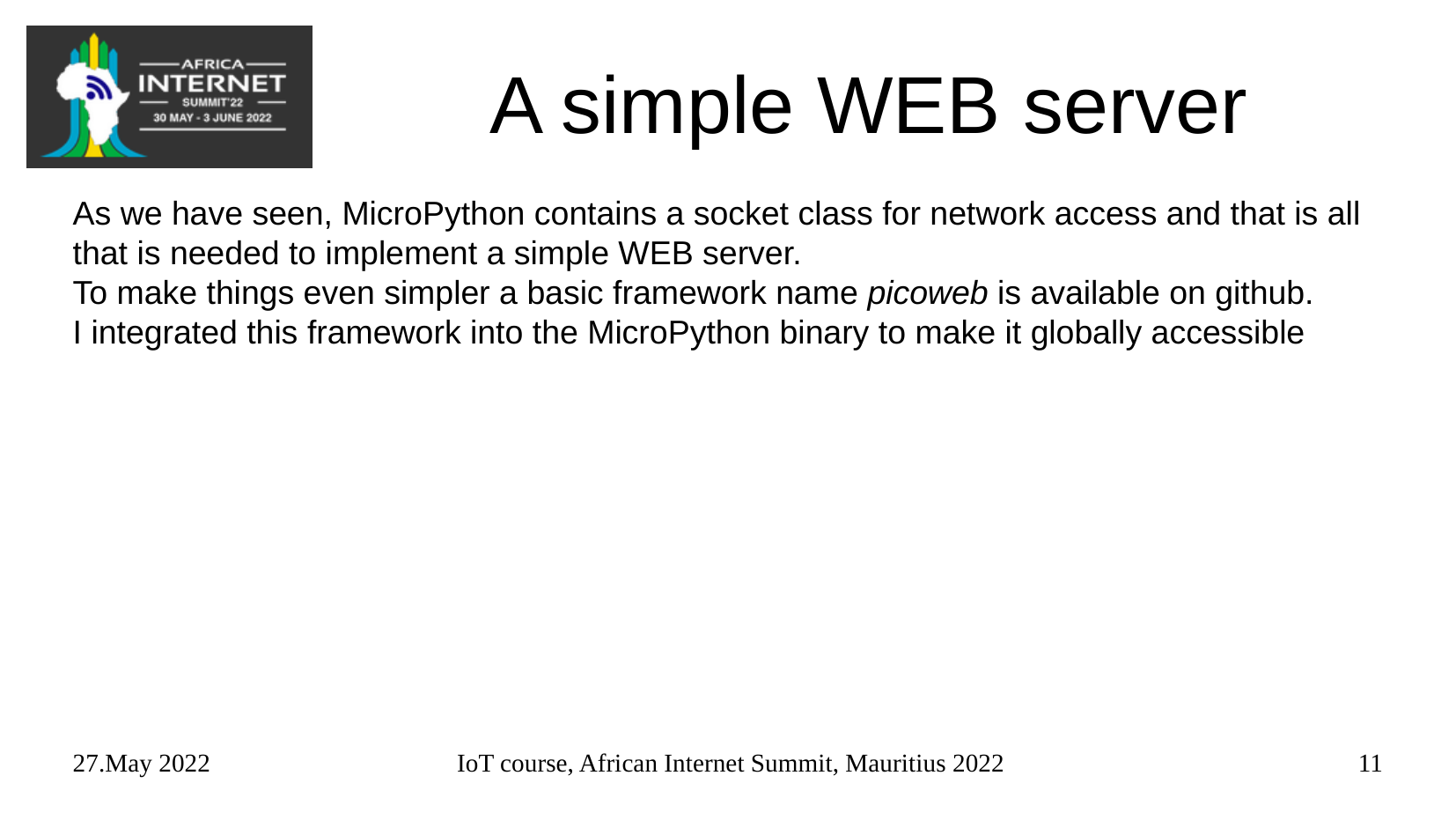

# A simple WEB server
As we have seen, MicroPython contains a socket class for network access and that is all that is needed to implement a simple WEB server.
To make things even simpler a basic framework name picoweb is available on github.
I integrated this framework into the MicroPython binary to make it globally accessible
27.May 2022
IoT course, African Internet Summit, Mauritius 2022
11